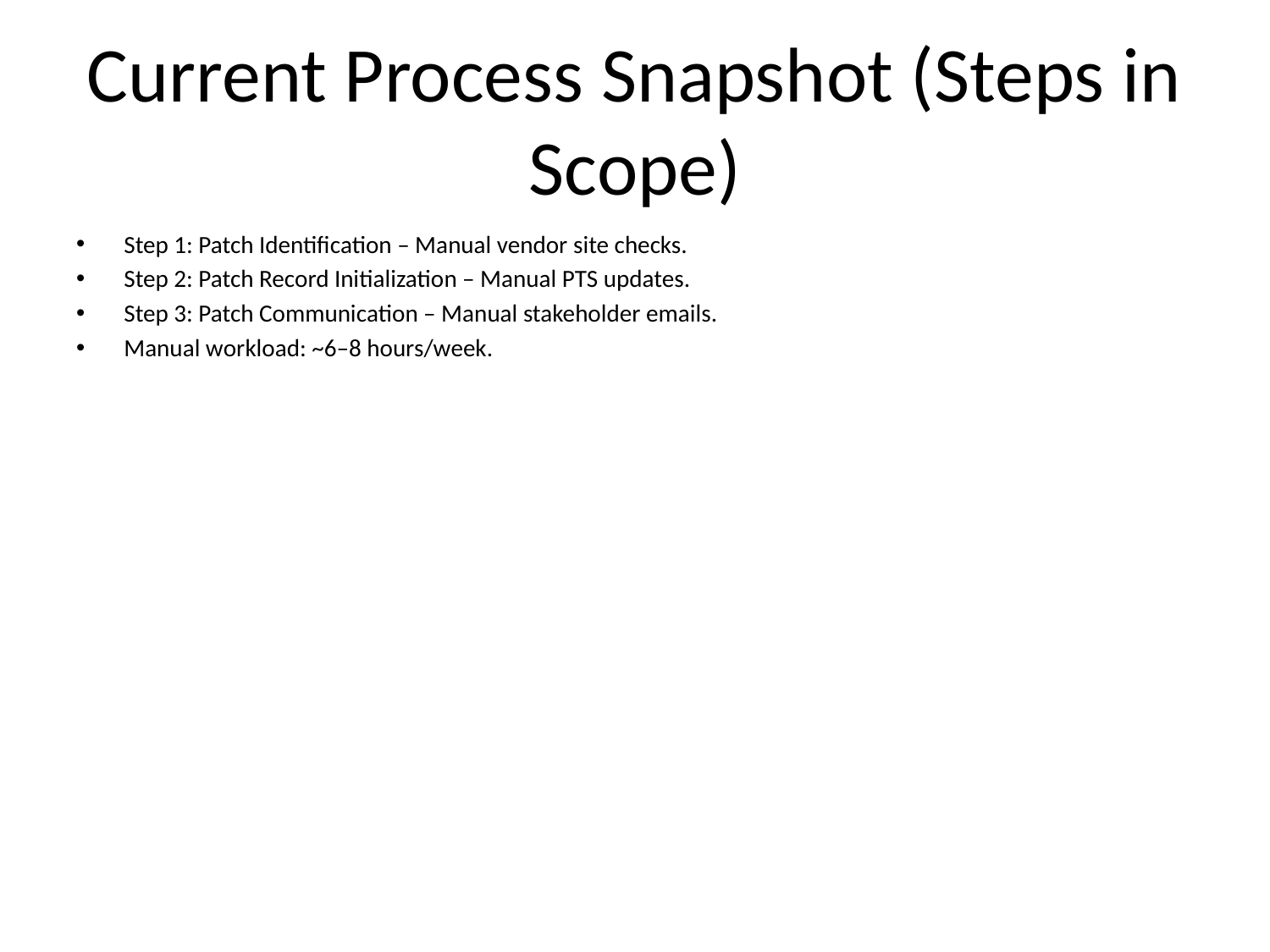

# Current Process Snapshot (Steps in Scope)
Step 1: Patch Identification – Manual vendor site checks.
Step 2: Patch Record Initialization – Manual PTS updates.
Step 3: Patch Communication – Manual stakeholder emails.
Manual workload: ~6–8 hours/week.